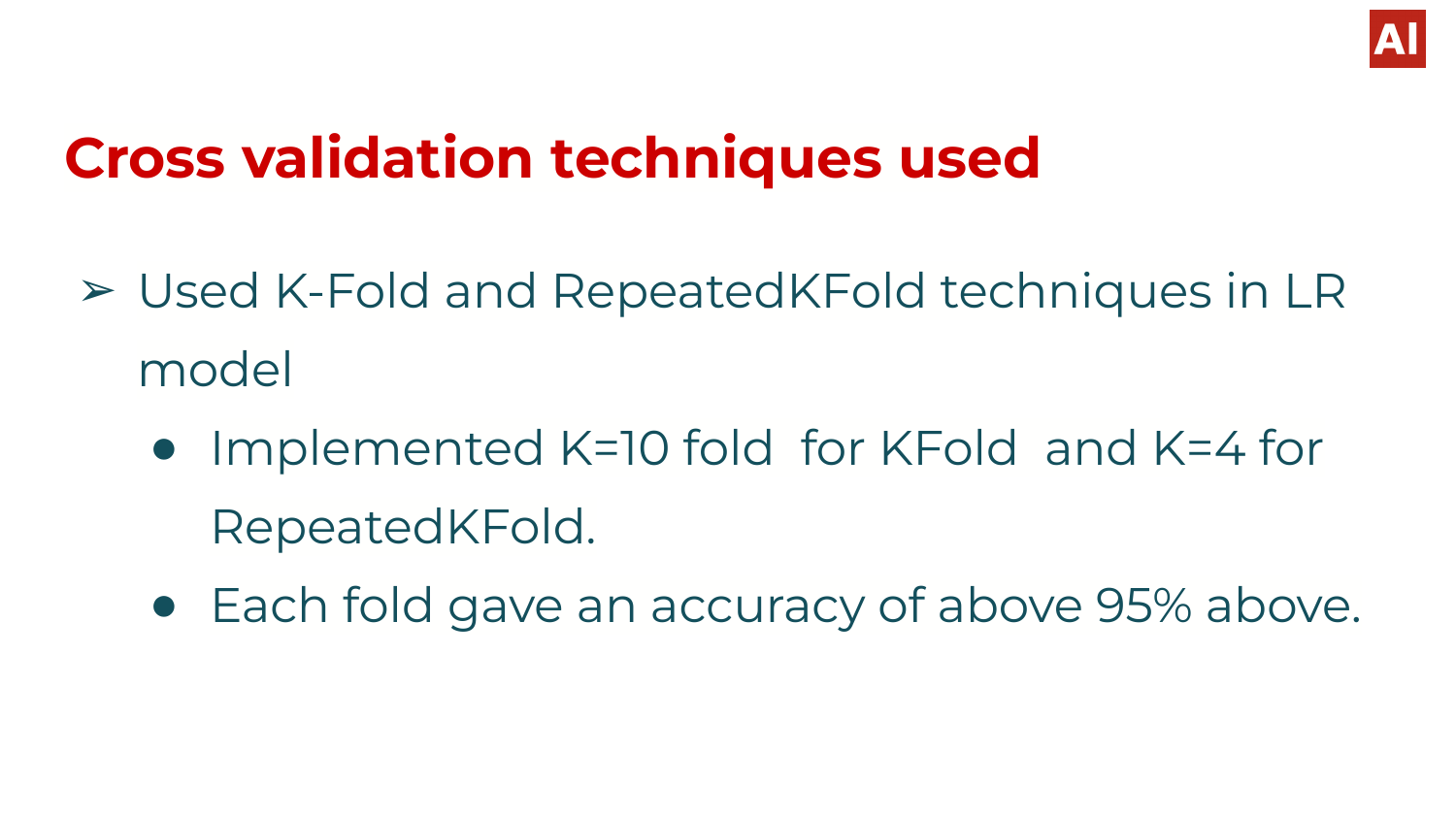

# Cross validation techniques used

Used K-Fold and RepeatedKFold techniques in LR model
Implemented K=10 fold  for KFold  and K=4 for RepeatedKFold.
Each fold gave an accuracy of above 95% above.